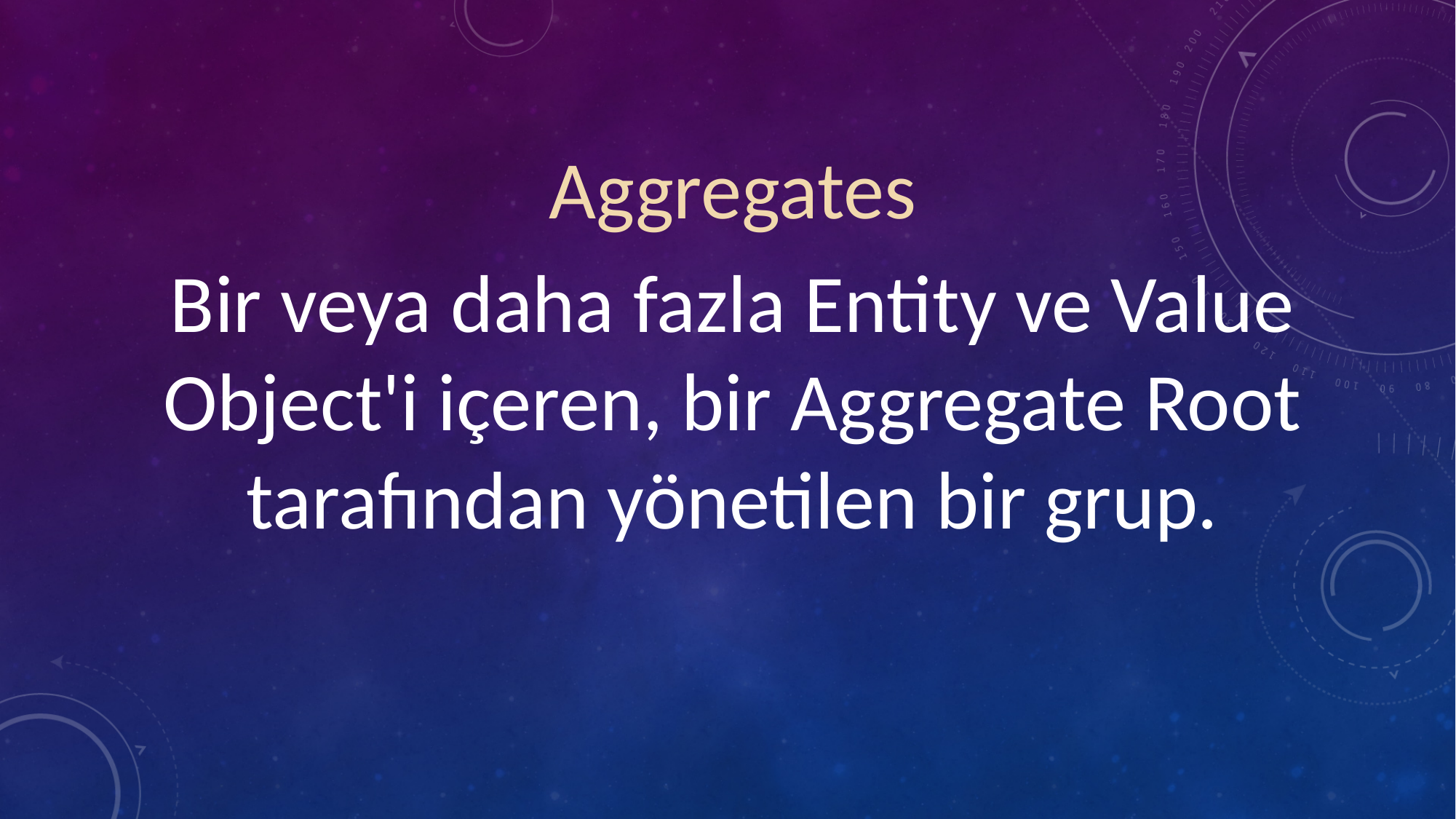

Aggregates
Bir veya daha fazla Entity ve Value Object'i içeren, bir Aggregate Root tarafından yönetilen bir grup.